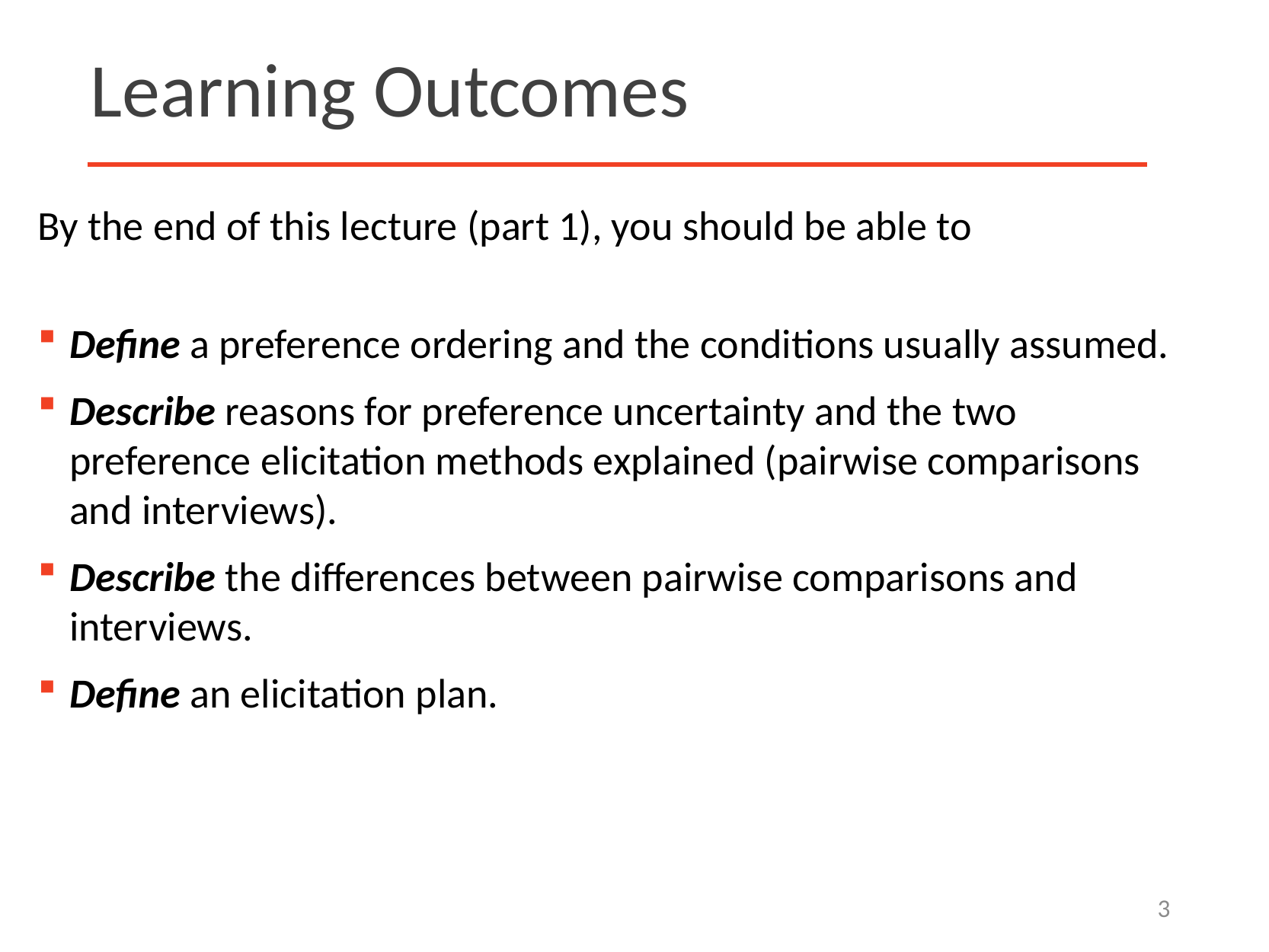

# Learning Outcomes
By the end of this lecture (part 1), you should be able to
Define a preference ordering and the conditions usually assumed.
Describe reasons for preference uncertainty and the two preference elicitation methods explained (pairwise comparisons  and interviews).
Describe the differences between pairwise comparisons and interviews.
Define an elicitation plan.

3